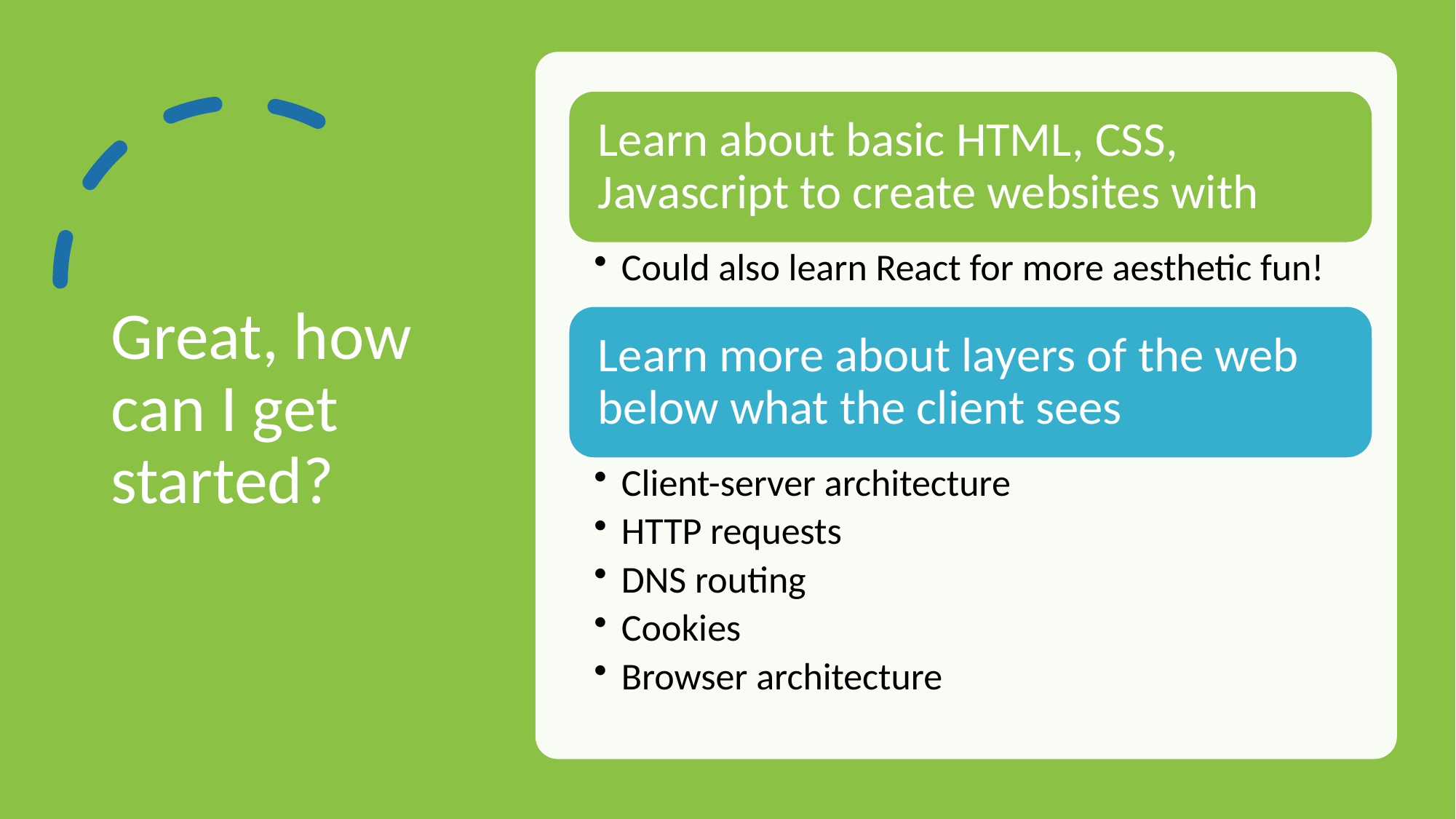

Learn about basic HTML, CSS, Javascript to create websites with
Could also learn React for more aesthetic fun!
Learn more about layers of the web below what the client sees
Client-server architecture
HTTP requests
DNS routing
Cookies
Browser architecture
# Great, how can I get started?